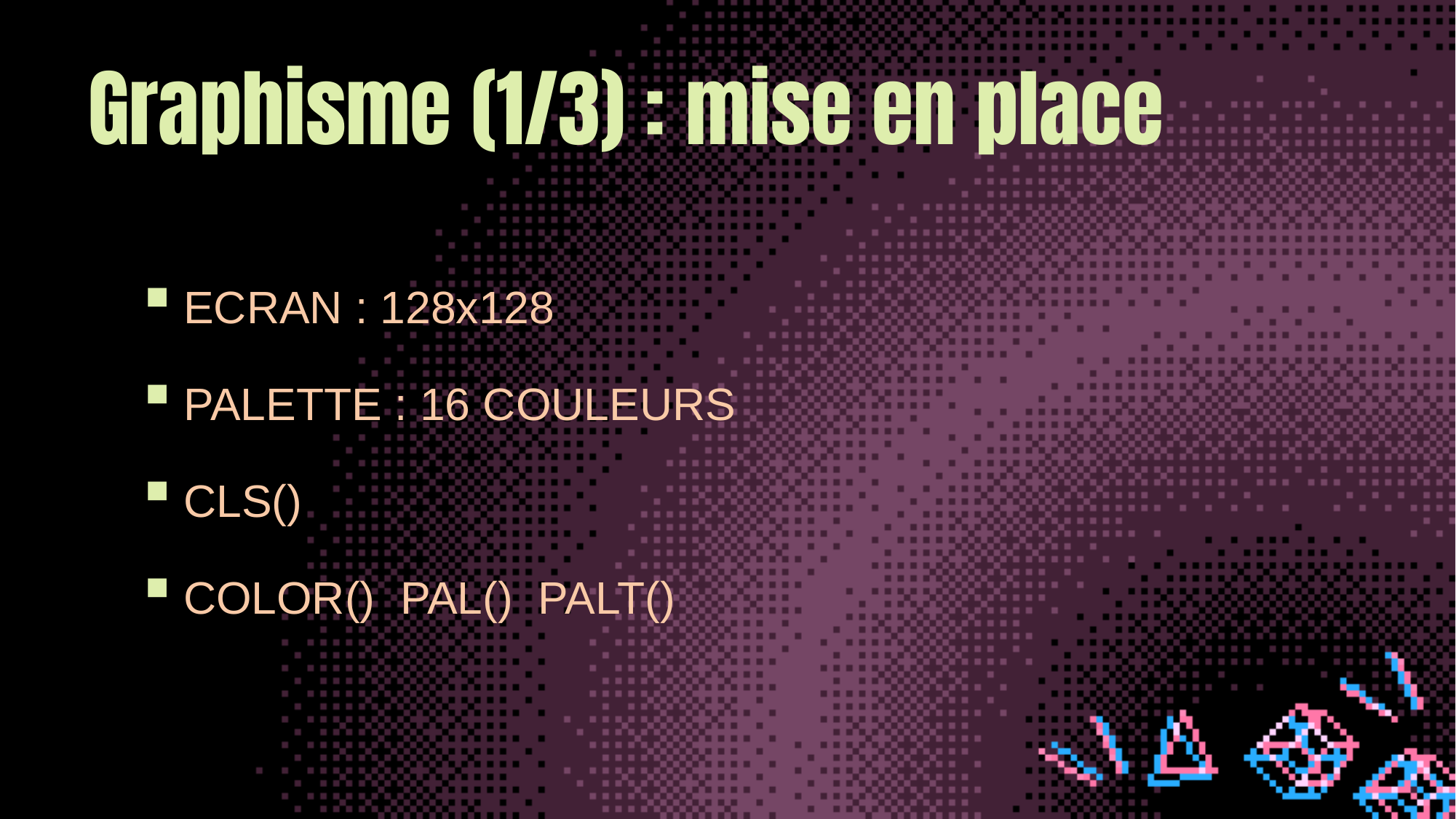

# Graphisme (1/3) : mise en place
ECRAN : 128x128
PALETTE : 16 COULEURS
CLS()
COLOR()  PAL()  PALT()